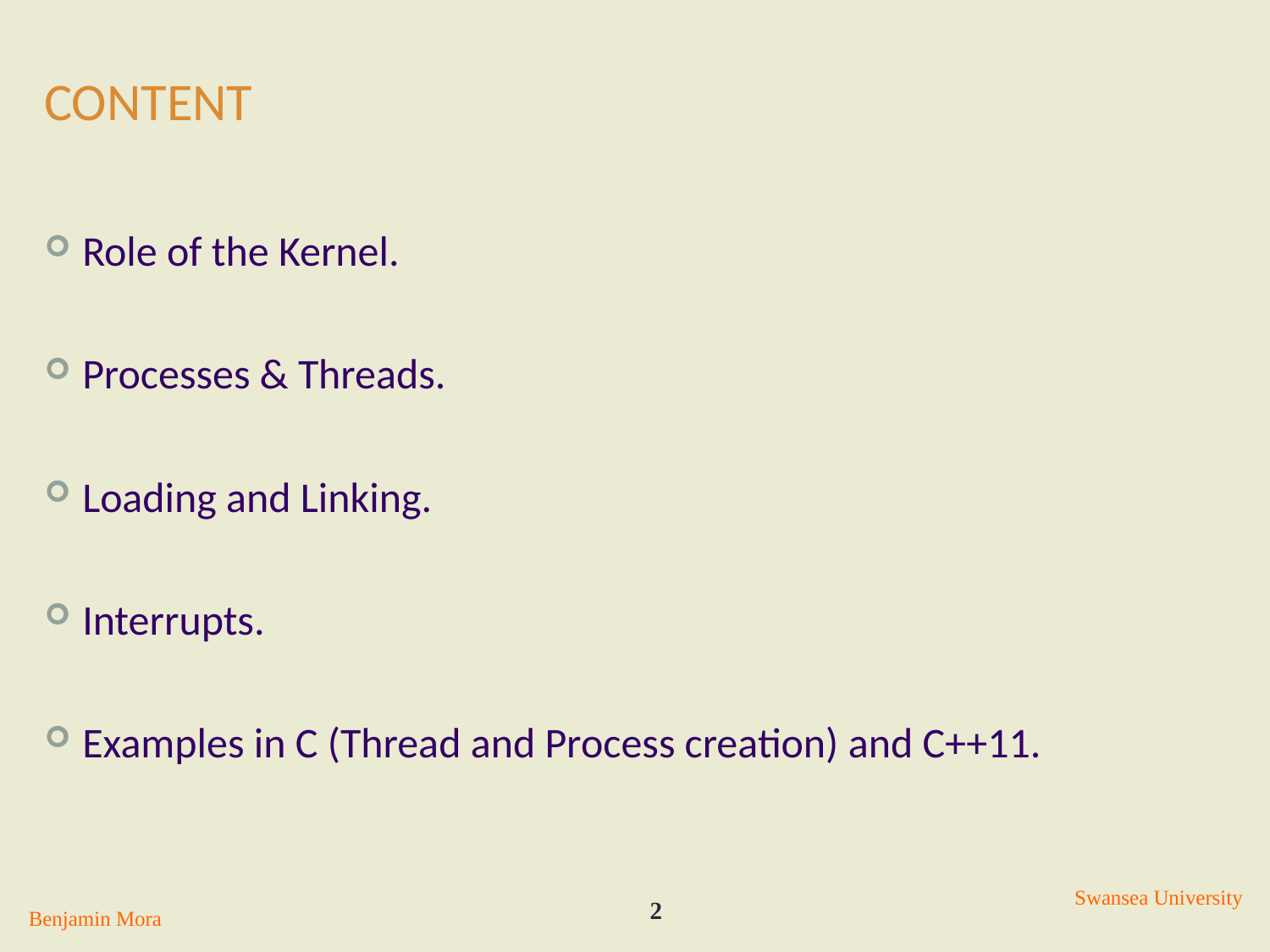

# Content

Role of the Kernel.

Processes & Threads.

Loading and Linking.

Interrupts.

Examples in C (Thread and Process creation) and C++11.
Swansea University
2
Benjamin Mora